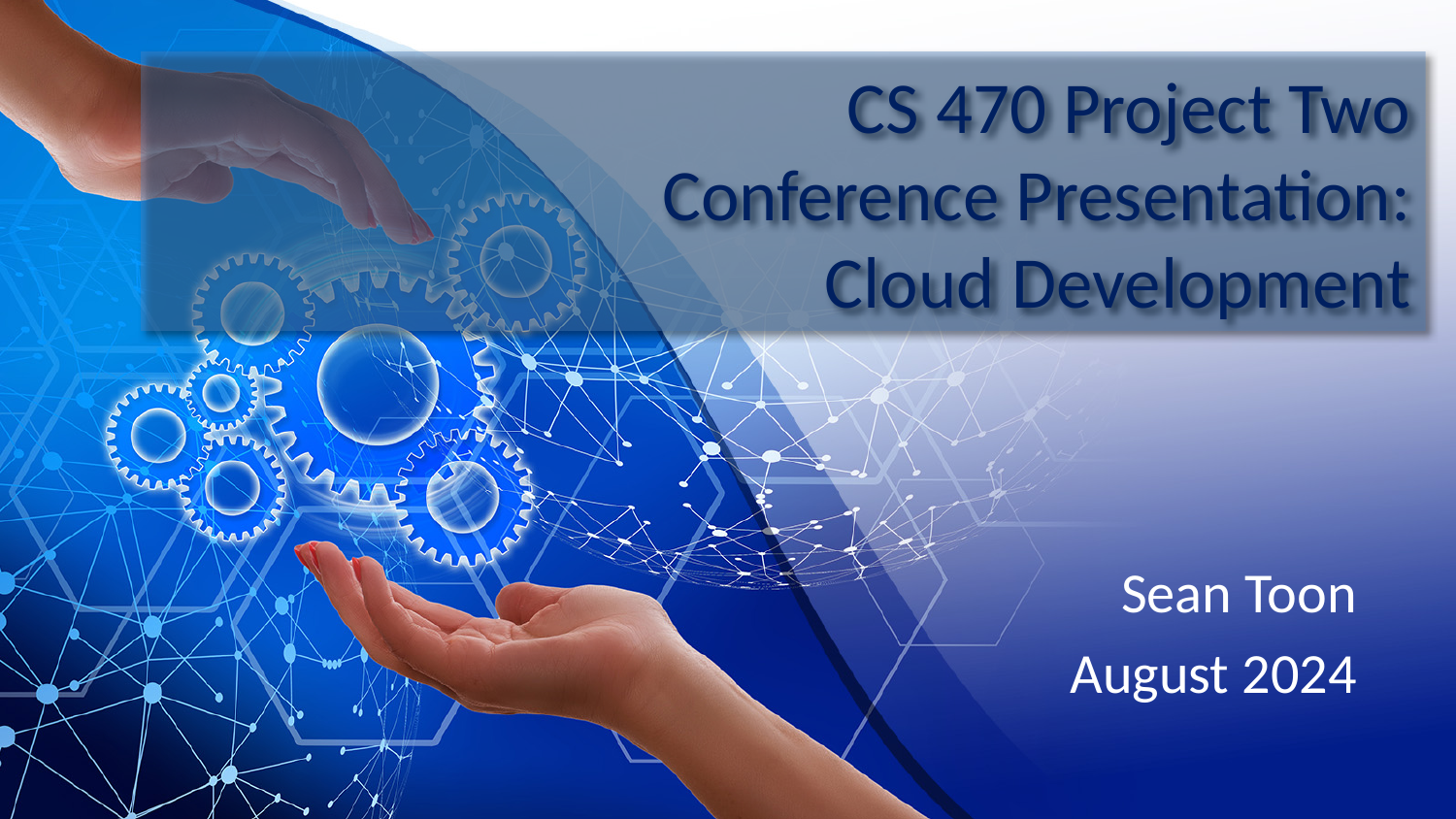

# CS 470 Project Two Conference Presentation: Cloud Development
Sean Toon
August 2024